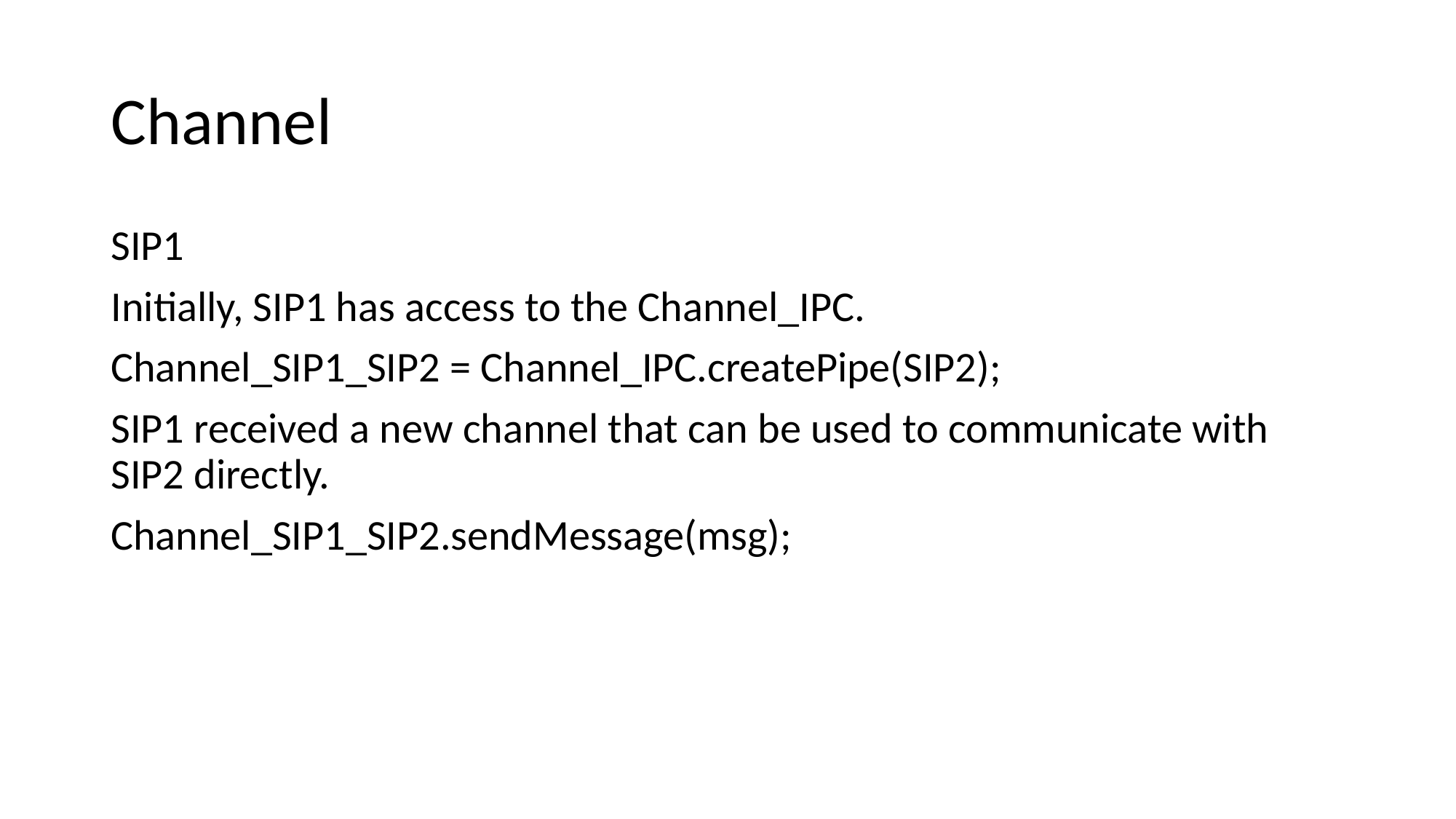

# Channel
SIP1
Initially, SIP1 has access to the Channel_IPC.
Channel_SIP1_SIP2 = Channel_IPC.createPipe(SIP2);
SIP1 received a new channel that can be used to communicate with SIP2 directly.
Channel_SIP1_SIP2.sendMessage(msg);